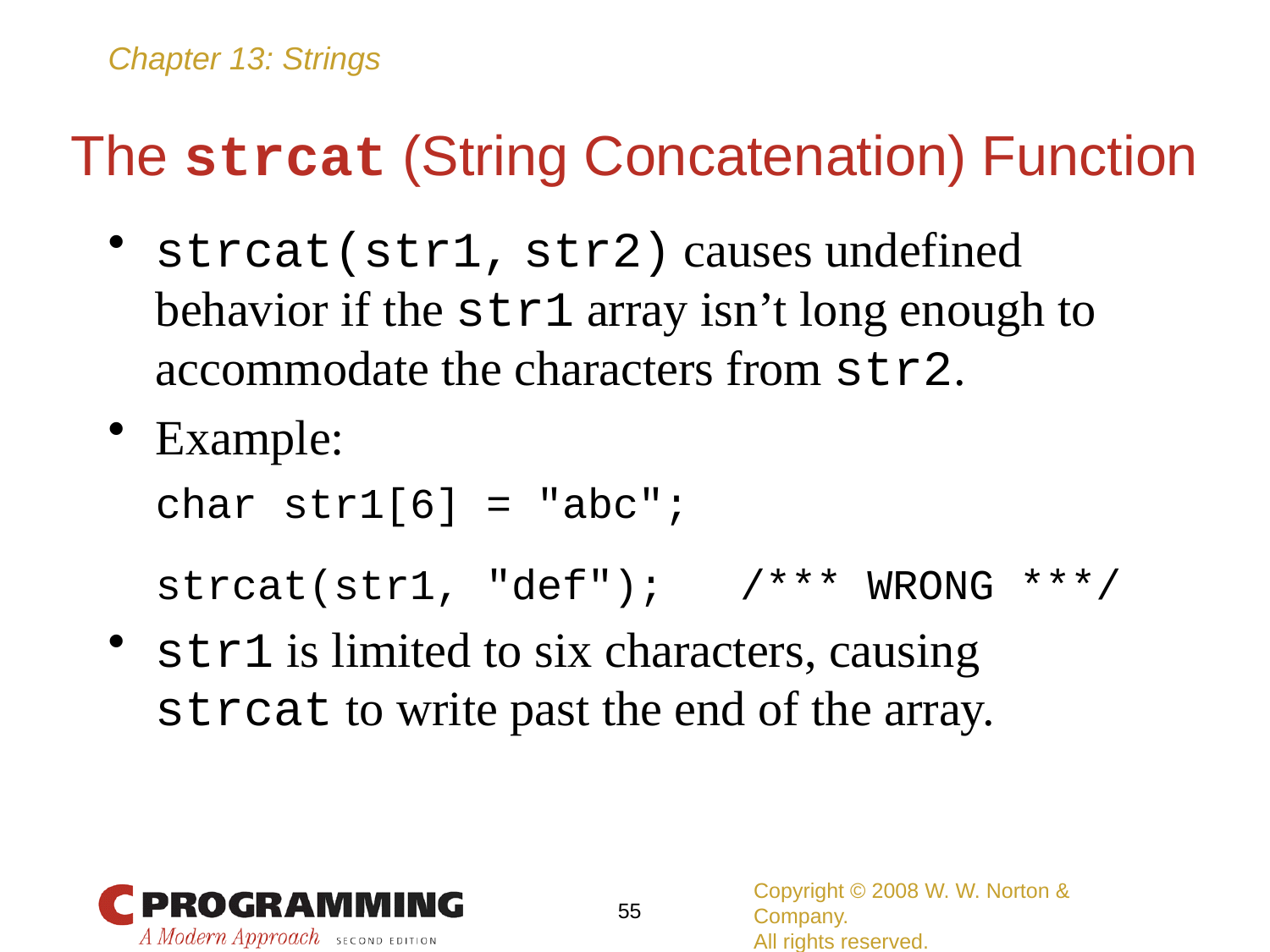

# The strcat (String Concatenation) Function
strcat(str1, str2) causes undefined behavior if the str1 array isn’t long enough to accommodate the characters from str2.
Example:
	char str1[6] = "abc";

	strcat(str1, "def");   /*** WRONG ***/
str1 is limited to six characters, causing strcat to write past the end of the array.
Copyright © 2008 W. W. Norton & Company.
All rights reserved.
55